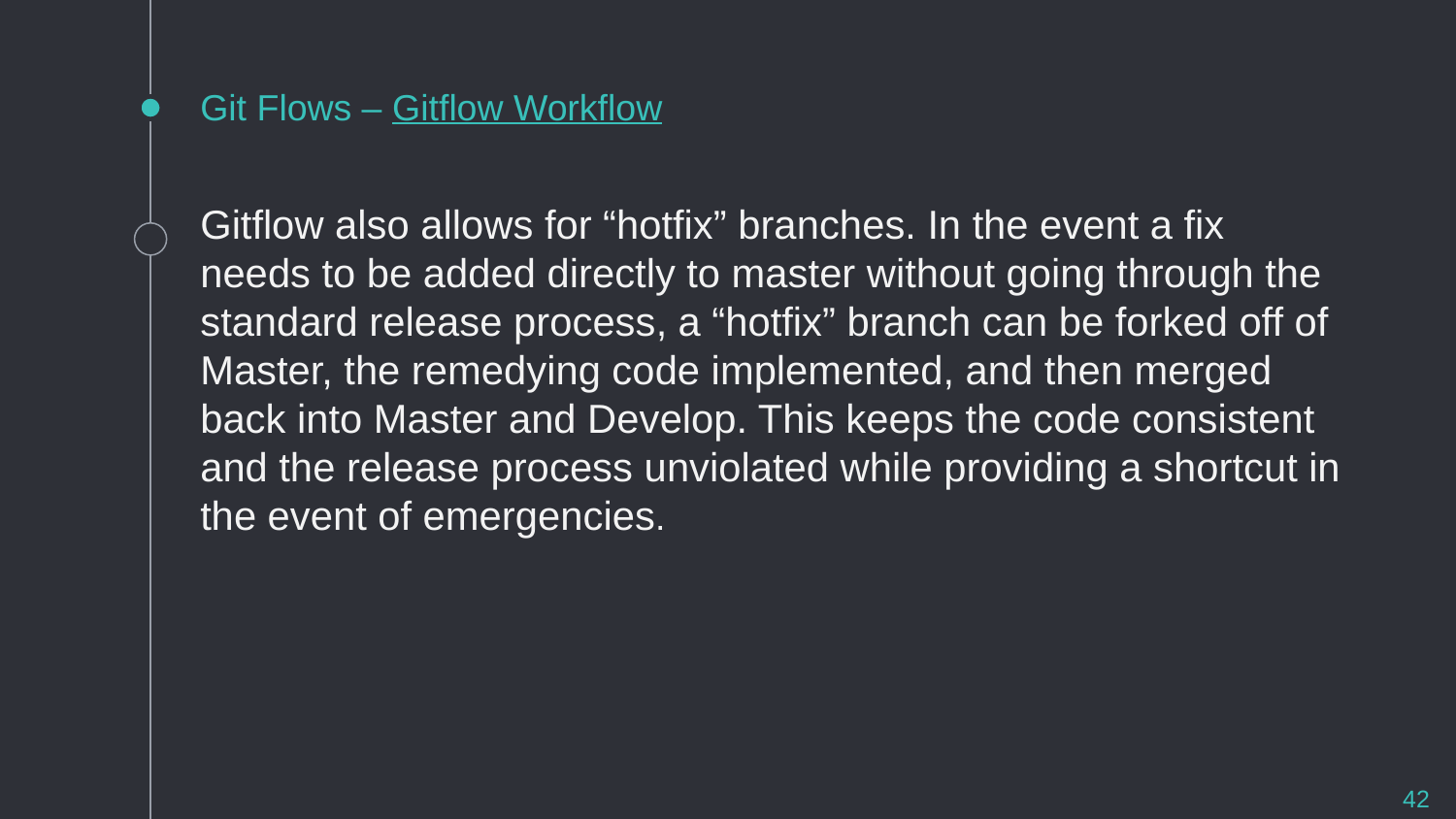

# Git Flows – Gitflow Workflow
Gitflow also allows for “hotfix” branches. In the event a fix needs to be added directly to master without going through the standard release process, a “hotfix” branch can be forked off of Master, the remedying code implemented, and then merged back into Master and Develop. This keeps the code consistent and the release process unviolated while providing a shortcut in the event of emergencies.
42